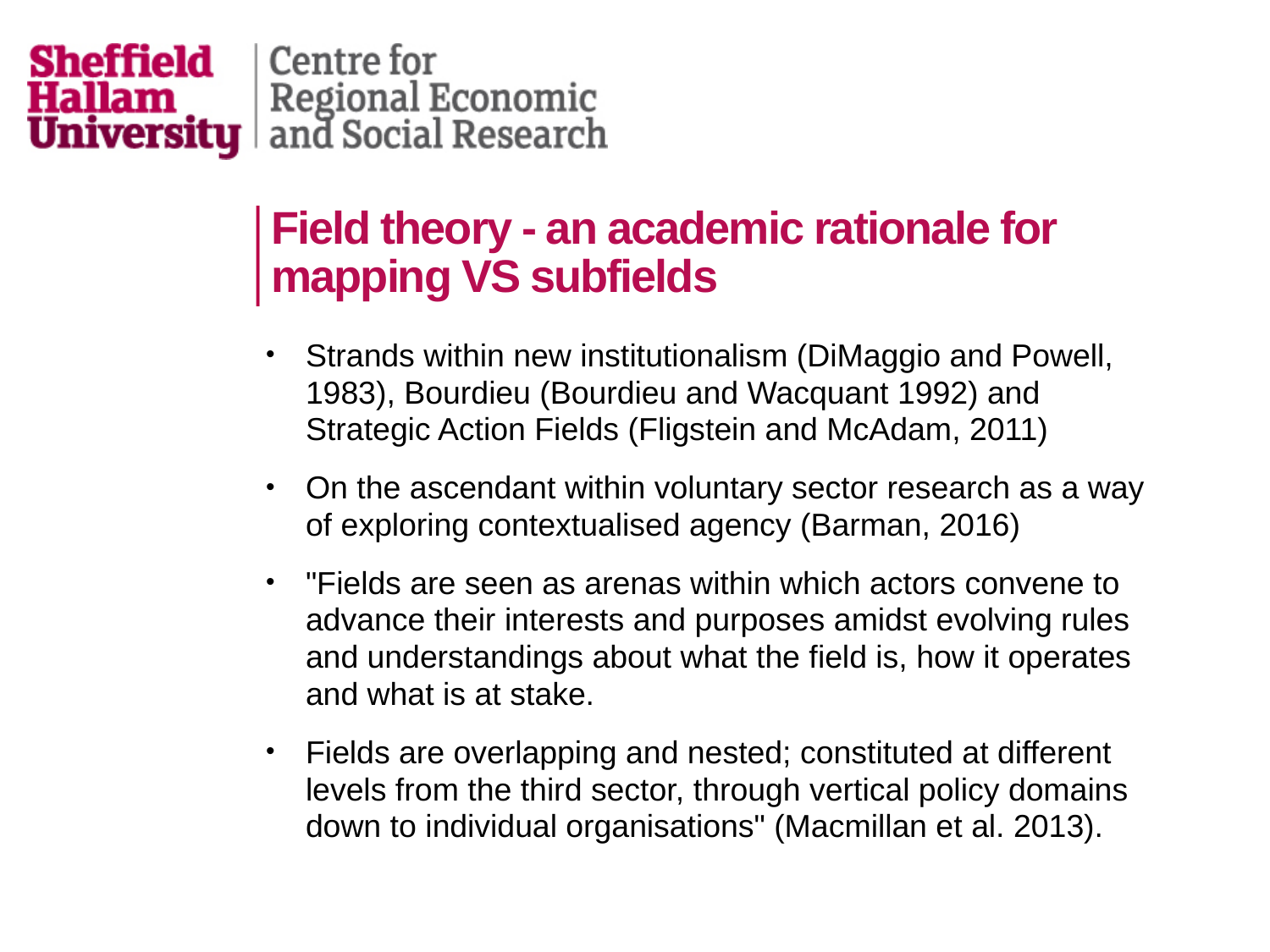

# Field theory - an academic rationale for mapping VS subfields
Strands within new institutionalism (DiMaggio and Powell, 1983), Bourdieu (Bourdieu and Wacquant 1992) and Strategic Action Fields (Fligstein and McAdam, 2011)
On the ascendant within voluntary sector research as a way of exploring contextualised agency (Barman, 2016)
"Fields are seen as arenas within which actors convene to advance their interests and purposes amidst evolving rules and understandings about what the field is, how it operates and what is at stake.
Fields are overlapping and nested; constituted at different levels from the third sector, through vertical policy domains down to individual organisations" (Macmillan et al. 2013).